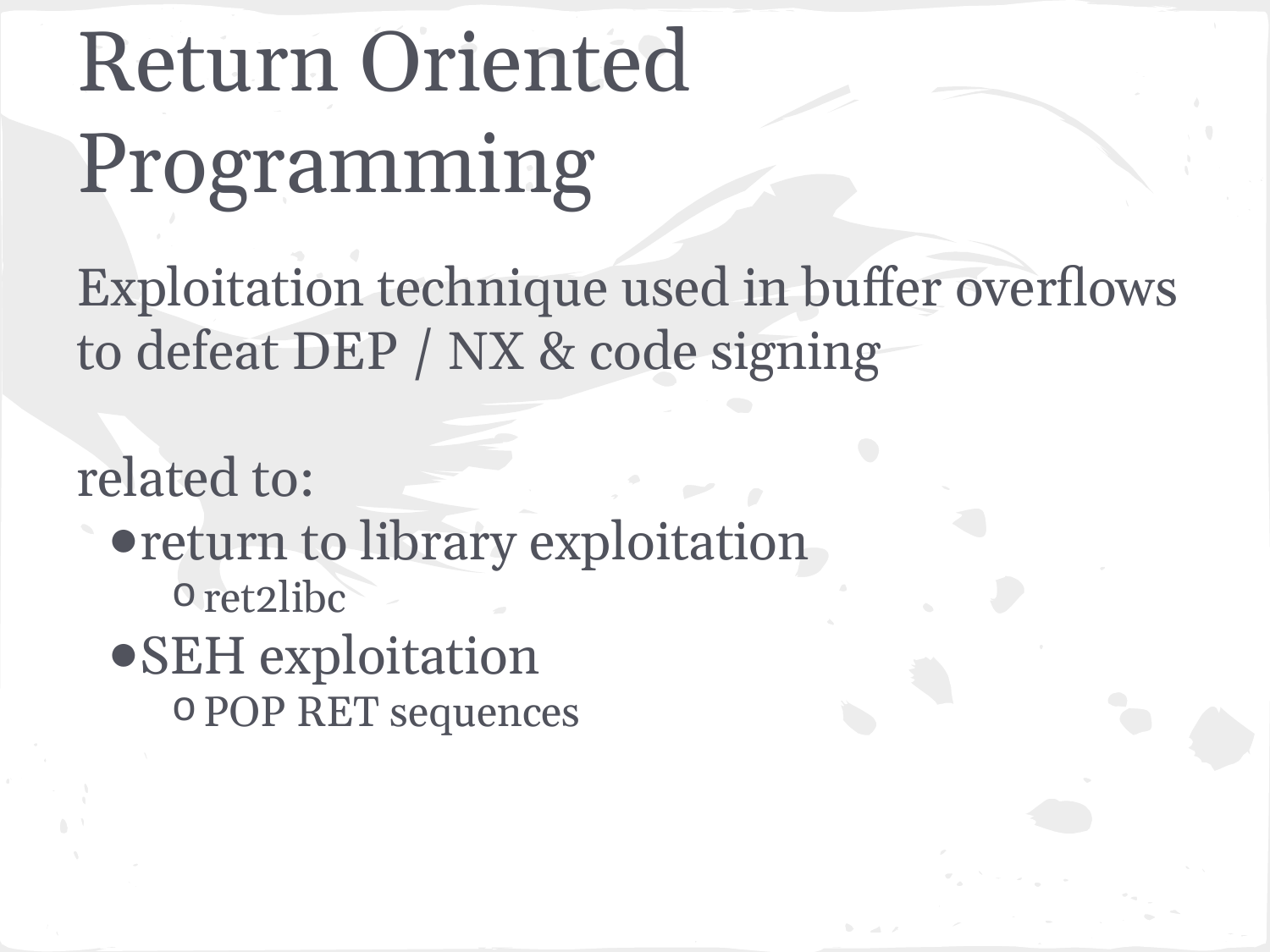

# Return Oriented Programming
Exploitation technique used in buffer overflows to defeat DEP / NX & code signing

related to:
return to library exploitation
ret2libc
SEH exploitation
POP RET sequences